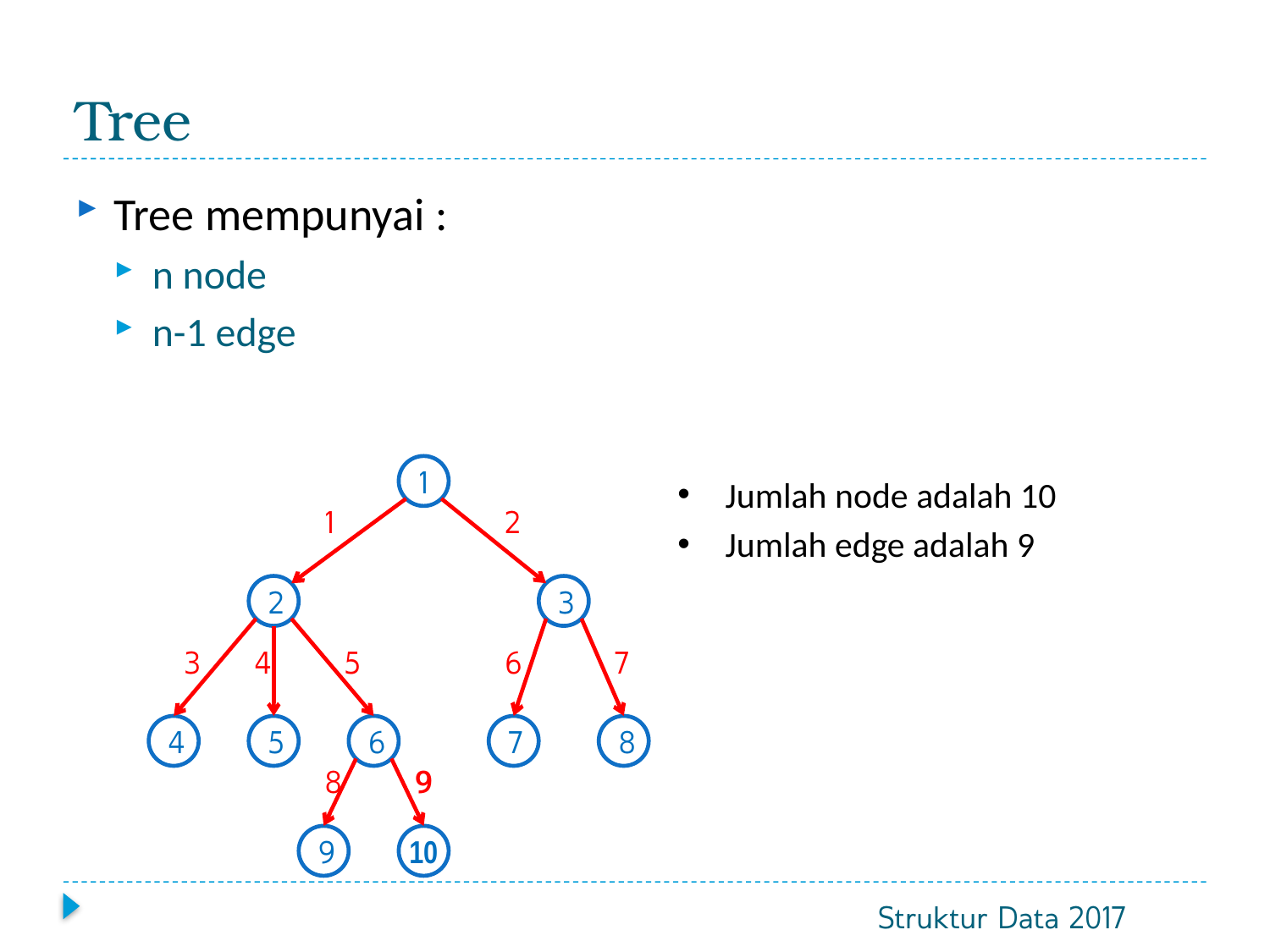

# Tree
Tree mempunyai :
n node
n-1 edge
1
Jumlah node adalah 10
Jumlah edge adalah 9
1
2
2
3
3
4
5
6
7
4
5
6
7
8
8
9
9
10